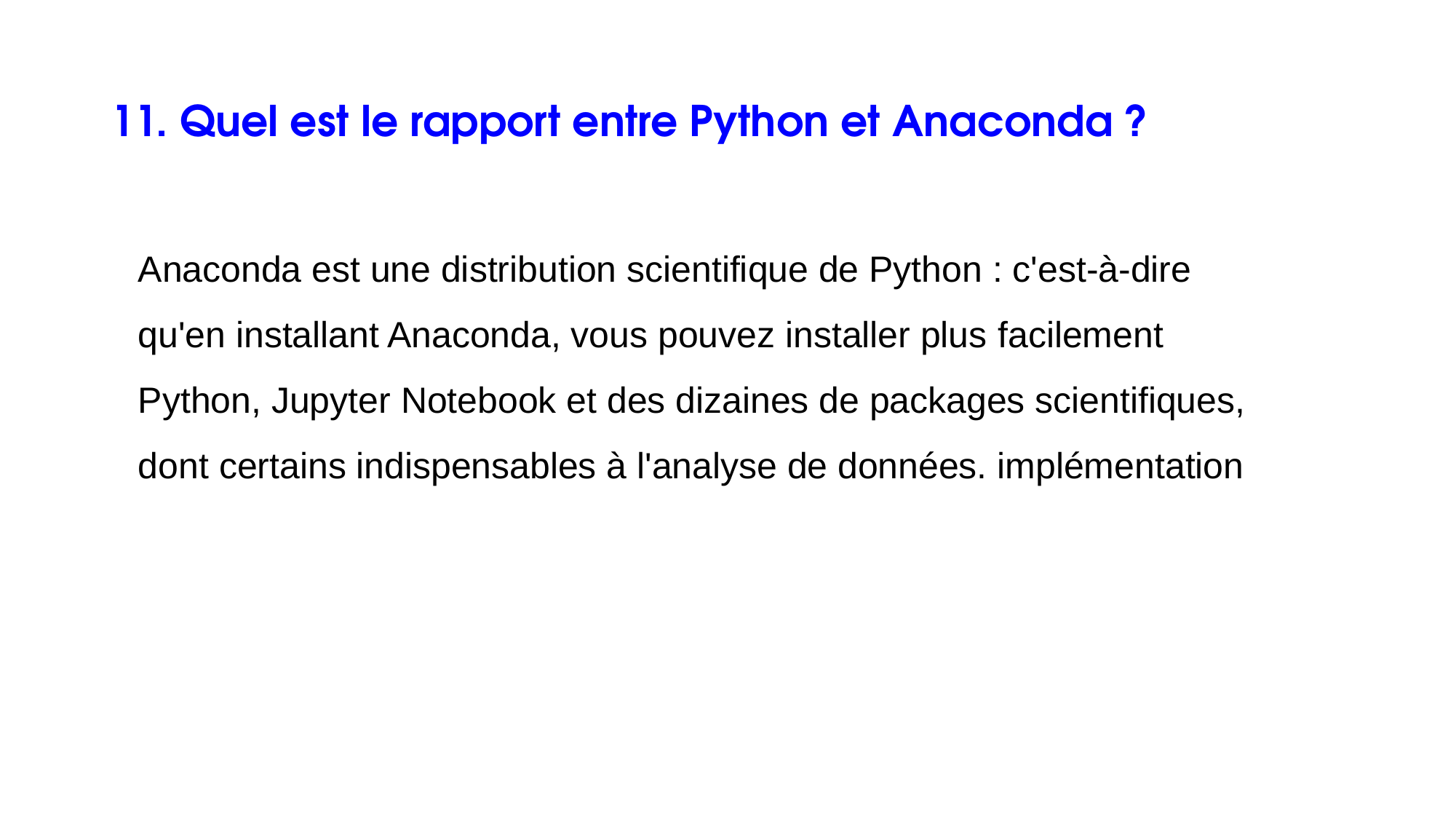

# 11. Quel est le rapport entre Python et Anaconda ?
Anaconda est une distribution scientifique de Python : c'est-à-dire qu'en installant Anaconda, vous pouvez installer plus facilement Python, Jupyter Notebook et des dizaines de packages scientifiques, dont certains indispensables à l'analyse de données. implémentation